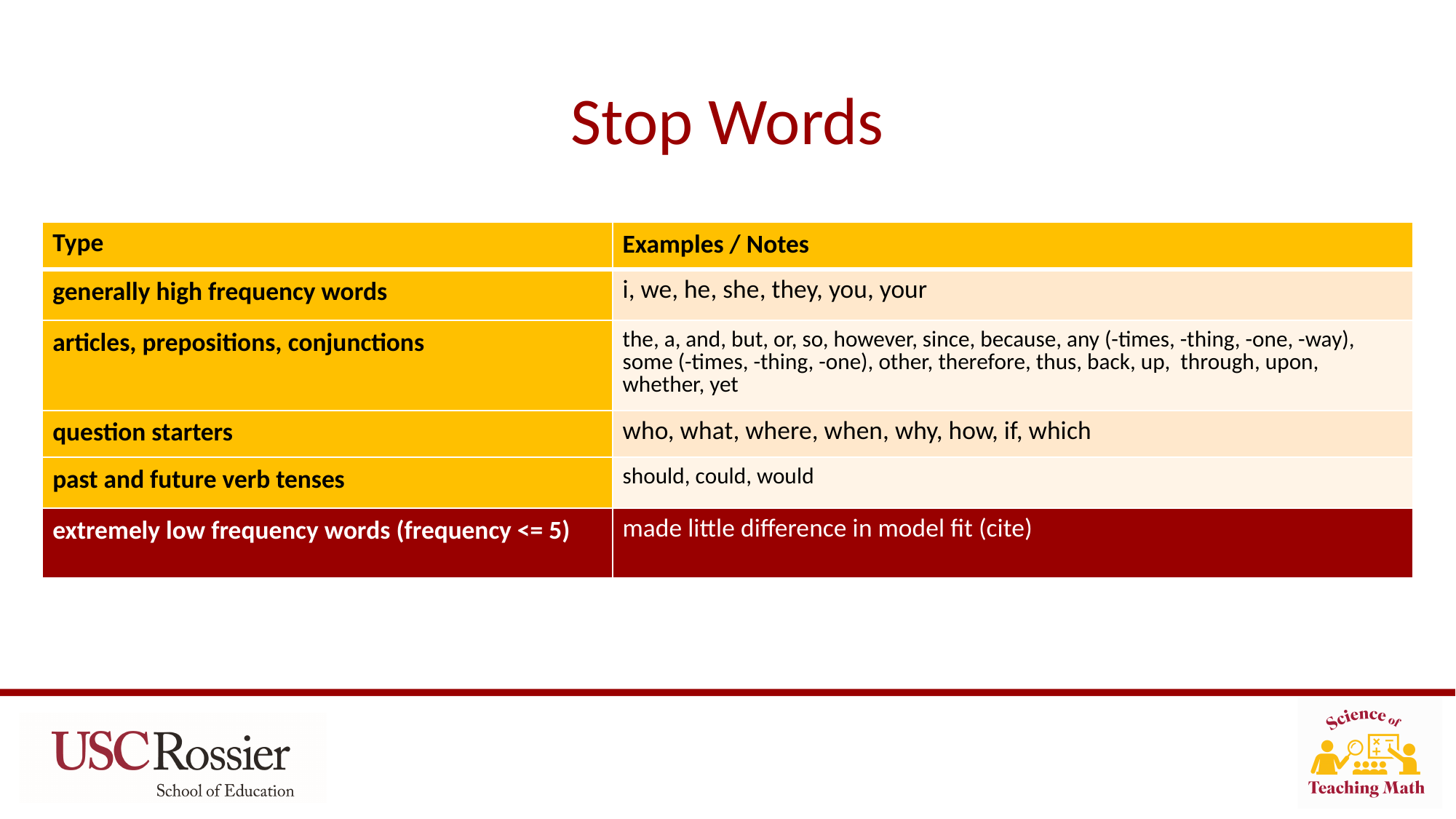

# Stop Words
| Type | Examples / Notes |
| --- | --- |
| generally high frequency words | i, we, he, she, they, you, your |
| articles, prepositions, conjunctions | the, a, and, but, or, so, however, since, because, any (-times, -thing, -one, -way), some (-times, -thing, -one), other, therefore, thus, back, up, through, upon, whether, yet |
| question starters | who, what, where, when, why, how, if, which |
| past and future verb tenses | should, could, would |
| extremely low frequency words (frequency <= 5) | made little difference in model fit (cite) |